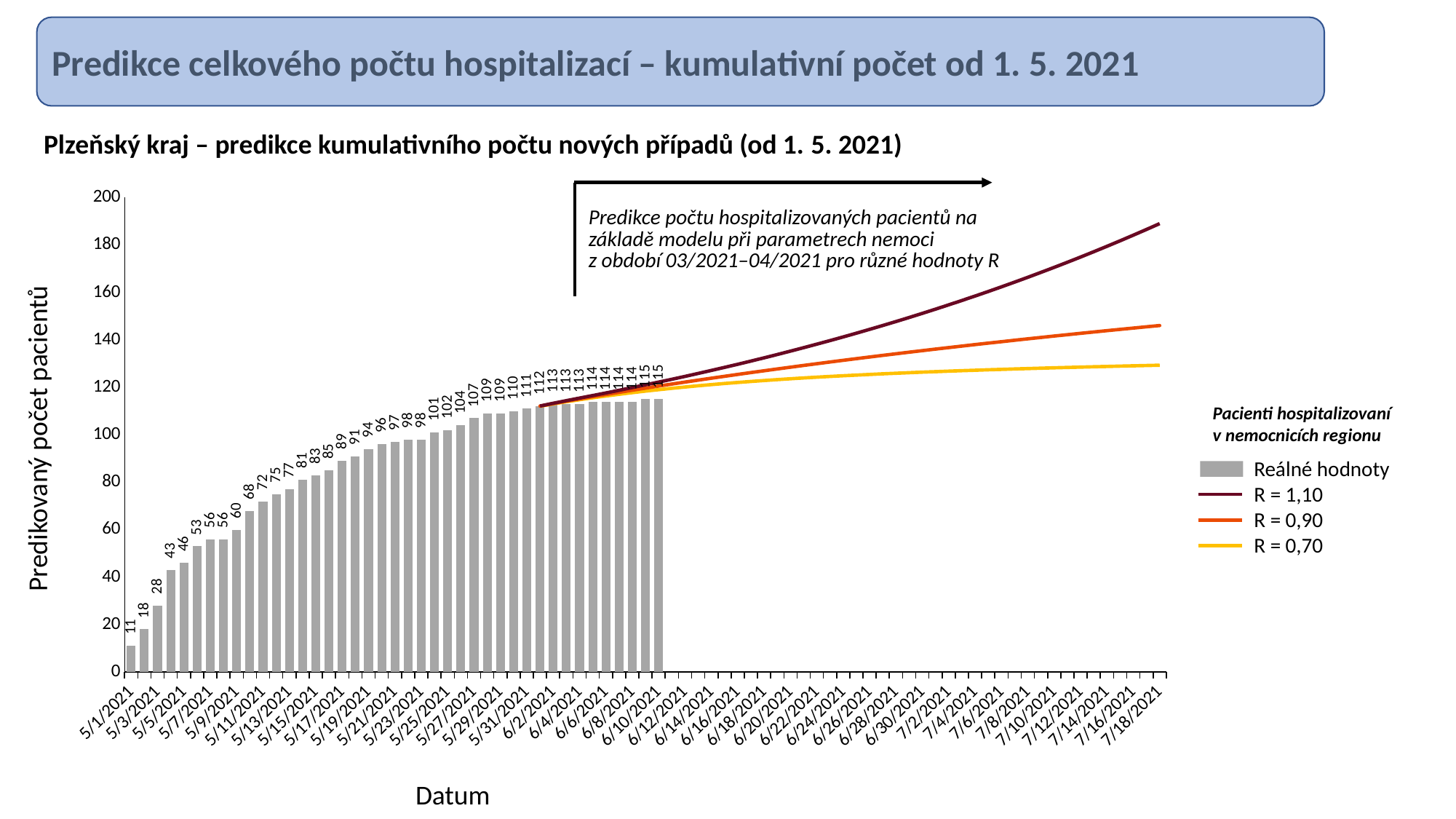

Predikce celkového počtu hospitalizací – kumulativní počet od 1. 5. 2021
Plzeňský kraj – predikce kumulativního počtu nových případů (od 1. 5. 2021)

### Chart

| Category |  |  |  |  |  |
|---|---|---|---|---|---|
| 44317 | 11.0 | None | None | None | None |
| 44318 | 18.0 | None | None | None | None |
| 44319 | 28.0 | None | None | None | None |
| 44320 | 43.0 | None | None | None | None |
| 44321 | 46.0 | None | None | None | None |
| 44322 | 53.0 | None | None | None | None |
| 44323 | 56.0 | None | None | None | None |
| 44324 | 56.0 | None | None | None | None |
| 44325 | 60.0 | None | None | None | None |
| 44326 | 68.0 | None | None | None | None |
| 44327 | 72.0 | None | None | None | None |
| 44328 | 75.0 | None | None | None | None |
| 44329 | 77.0 | None | None | None | None |
| 44330 | 81.0 | None | None | None | None |
| 44331 | 83.0 | None | None | None | None |
| 44332 | 85.0 | None | None | None | None |
| 44333 | 89.0 | None | None | None | None |
| 44334 | 91.0 | None | None | None | None |
| 44335 | 94.0 | None | None | None | None |
| 44336 | 96.0 | None | None | None | None |
| 44337 | 97.0 | None | None | None | None |
| 44338 | 98.0 | None | None | None | None |
| 44339 | 98.0 | None | None | None | None |
| 44340 | 101.0 | None | None | None | None |
| 44341 | 102.0 | None | None | None | None |
| 44342 | 104.0 | None | None | None | None |
| 44343 | 107.0 | None | None | None | None |
| 44344 | 109.0 | None | None | None | None |
| 44345 | 109.0 | None | None | None | None |
| 44346 | 110.0 | None | None | None | None |
| 44347 | 111.0 | None | None | None | None |
| 44348 | 112.0 | 112.0647875347017 | None | 112.11174306349709 | 112.15869859229154 |
| 44349 | 113.0 | 113.04677369581323 | None | 113.17389707853975 | 113.30232478150981 |
| 44350 | 113.0 | 113.96572832451098 | None | 114.19379734266712 | 114.42344108553229 |
| 44351 | 113.0 | 114.82217246096431 | None | 115.16493746314296 | 115.50808874808965 |
| 44352 | 114.0 | 115.62276453579588 | None | 116.09770280723436 | 116.5780857273404 |
| 44353 | 114.0 | 116.38153315365041 | None | 117.01276472261732 | 117.66226266511713 |
| 44354 | 114.0 | 117.10164170586904 | None | 117.91801436664377 | 118.77512344920086 |
| 44355 | 114.0 | 117.78445880396035 | None | 118.81352520209532 | 119.91887892761429 |
| 44356 | 115.0 | 118.43210181323099 | None | 119.69467104382724 | 121.07816127565205 |
| 44357 | 115.0 | 119.04418692978246 | None | 120.55852503210724 | 122.2473465289603 |
| 44358 | None | 119.62309310490801 | None | 121.40530917236245 | 123.43154242467604 |
| 44359 | None | 120.1699935273242 | None | 122.23936842898182 | 124.64138730345394 |
| 44360 | None | 120.68696901914194 | None | 123.06292093976202 | 125.88171860741032 |
| 44361 | None | 121.17857630653315 | None | 123.87762335201437 | 127.1498517941809 |
| 44362 | None | 121.64335938868554 | None | 124.6798422025059 | 128.4415909136637 |
| 44363 | None | 122.08491166110686 | None | 125.46969448443005 | 129.75441555323656 |
| 44364 | None | 122.50328106067072 | None | 126.24738239772336 | 131.0932997387806 |
| 44365 | None | 122.89981714125746 | None | 127.01510689336601 | 132.4614058023873 |
| 44366 | None | 123.2775113811219 | None | 127.77302557541105 | 133.85924390871827 |
| 44367 | None | 123.63694076719166 | None | 128.5207804608522 | 135.28664484752287 |
| 44368 | None | 123.9784476389537 | None | 129.25949925273193 | 136.74104646048556 |
| 44369 | None | 124.30361814966894 | None | 129.9879420130128 | 138.22188862925427 |
| 44370 | None | 124.6134231153097 | None | 130.70621692364787 | 139.733280318716 |
| 44371 | None | 124.90839967412349 | None | 131.41571038878007 | 141.27740322310578 |
| 44372 | None | 125.19007925031218 | None | 132.11652903038416 | 142.85334979164523 |
| 44373 | None | 125.45913831048442 | None | 132.8088569962526 | 144.45999235974438 |
| 44374 | None | 125.71596075593712 | None | 133.4914814932211 | 146.0985353928013 |
| 44375 | None | 125.96098624289687 | None | 134.16560514244935 | 147.76942591666358 |
| 44376 | None | 126.19717465496963 | None | 134.83150953053382 | 149.47295914046248 |
| 44377 | None | 126.42274911366876 | None | 135.48932454126768 | 151.21198227590378 |
| 44378 | None | 126.6388071332556 | None | 136.13900094731216 | 152.9844730073289 |
| 44379 | None | 126.8458464727019 | None | 136.7806497660614 | 154.79289038338936 |
| 44380 | None | 127.0454386604334 | None | 137.4143166651404 | 156.63655999941653 |
| 44381 | None | 127.23676954985599 | None | 138.04005415684782 | 158.51683243610466 |
| 44382 | None | 127.42118696777341 | None | 138.65922264284092 | 160.4341430213823 |
| 44383 | None | 127.5990996188849 | None | 139.27082184970982 | 162.39009059485824 |
| 44384 | None | 127.77204163298539 | None | 139.87473021717508 | 164.3838789595692 |
| 44385 | None | 127.93789000191124 | None | 140.47226937133826 | 166.41687742948102 |
| 44386 | None | 128.09901191064031 | None | 141.06242887950478 | 168.48823640903407 |
| 44387 | None | 128.2546844310187 | None | 141.64637015091134 | 170.60056379494512 |
| 44388 | None | 128.4048913940714 | None | 142.22306687690042 | 172.75454399481524 |
| 44389 | None | 128.55105203984485 | None | 142.79366715180836 | 174.9492020787195 |
| 44390 | None | 128.69222209219544 | None | 143.35711185174893 | 177.18716612631115 |
| 44391 | None | 128.8309012945541 | None | 143.91454732025116 | 179.46912512571117 |
| 44392 | None | 128.96505604163116 | None | 144.46620685534504 | 181.79413706804053 |
| 44393 | None | 129.09571607151705 | None | 145.0108764202309 | 184.1635696078452 |
| 44394 | None | 129.22183413485658 | None | 145.55096460733094 | 186.57920374143418 |
| 44395 | None | 129.34588771975376 | None | 146.08435870665141 | 189.04157726802168 |
|  | None | None | None | None | None |
|  | None | None | None | None | None |
|  | None | None | None | None | None |
|  | None | None | None | None | None |
|  | None | None | None | None | None |
|  | None | None | None | None | None |
|  | None | None | None | None | None |
|  | None | None | None | None | None |
|  | None | None | None | None | None |
|  | None | None | None | None | None |
|  | None | None | None | None | None |
|  | None | None | None | None | None |
|  | None | None | None | None | None |
|  | None | None | None | None | None |
|  | None | None | None | None | None |
|  | None | None | None | None | None |
|  | None | None | None | None | None |
|  | None | None | None | None | None |
|  | None | None | None | None | None |
|  | None | None | None | None | None |
|  | None | None | None | None | None |
|  | None | None | None | None | None |
|  | None | None | None | None | None |
|  | None | None | None | None | None |
|  | None | None | None | None | None |
|  | None | None | None | None | None |
|  | None | None | None | None | None |
|  | None | None | None | None | None |
|  | None | None | None | None | None |
|  | None | None | None | None | None |
|  | None | None | None | None | None |
|  | None | None | None | None | None |
|  | None | None | None | None | None |
|  | None | None | None | None | None |
|  | None | None | None | None | None |
|  | None | None | None | None | None |
|  | None | None | None | None | None |
|  | None | None | None | None | None |
|  | None | None | None | None | None |
|  | None | None | None | None | None |
|  | None | None | None | None | None |
|  | None | None | None | None | None |
|  | None | None | None | None | None |
|  | None | None | None | None | None |
|  | None | None | None | None | None |
|  | None | None | None | None | None |
|  | None | None | None | None | None |
|  | None | None | None | None | None |
|  | None | None | None | None | None |
|  | None | None | None | None | None |
|  | None | None | None | None | None |
|  | None | None | None | None | None |
|  | None | None | None | None | None |
|  | None | None | None | None | None |
|  | None | None | None | None | None |
|  | None | None | None | None | None |
|  | None | None | None | None | None |
|  | None | None | None | None | None |
|  | None | None | None | None | None |
|  | None | None | None | None | None |
|  | None | None | None | None | None |
|  | None | None | None | None | None |
|  | None | None | None | None | None |
|  | None | None | None | None | None |
|  | None | None | None | None | None |
|  | None | None | None | None | None |
|  | None | None | None | None | None |
|  | None | None | None | None | None |
|  | None | None | None | None | None |
|  | None | None | None | None | None |
|  | None | None | None | None | None |
|  | None | None | None | None | None |
|  | None | None | None | None | None |
|  | None | None | None | None | None |
|  | None | None | None | None | None |
|  | None | None | None | None | None |
|  | None | None | None | None | None |
|  | None | None | None | None | None |
|  | None | None | None | None | None |
|  | None | None | None | None | None |
|  | None | None | None | None | None |
|  | None | None | None | None | None |
|  | None | None | None | None | None |
|  | None | None | None | None | None |
|  | None | None | None | None | None |
|  | None | None | None | None | None |
|  | None | None | None | None | None |
|  | None | None | None | None | None |
|  | None | None | None | None | None |
|  | None | None | None | None | None |
|  | None | None | None | None | None |
|  | None | None | None | None | None |
|  | None | None | None | None | None |
|  | None | None | None | None | None |
|  | None | None | None | None | None |
|  | None | None | None | None | None |
|  | None | None | None | None | None |
|  | None | None | None | None | None |
|  | None | None | None | None | None |
|  | None | None | None | None | None |
|  | None | None | None | None | None |
|  | None | None | None | None | None |
| Predikce počtu hospitalizovaných pacientů na základě modelu při parametrech nemoci z období 03/2021–04/2021 pro různé hodnoty R |
| --- |
Pacienti hospitalizovaní v nemocnicích regionu
Predikovaný počet pacientů
Reálné hodnoty
R = 1,10
R = 0,90
R = 0,70

Datum